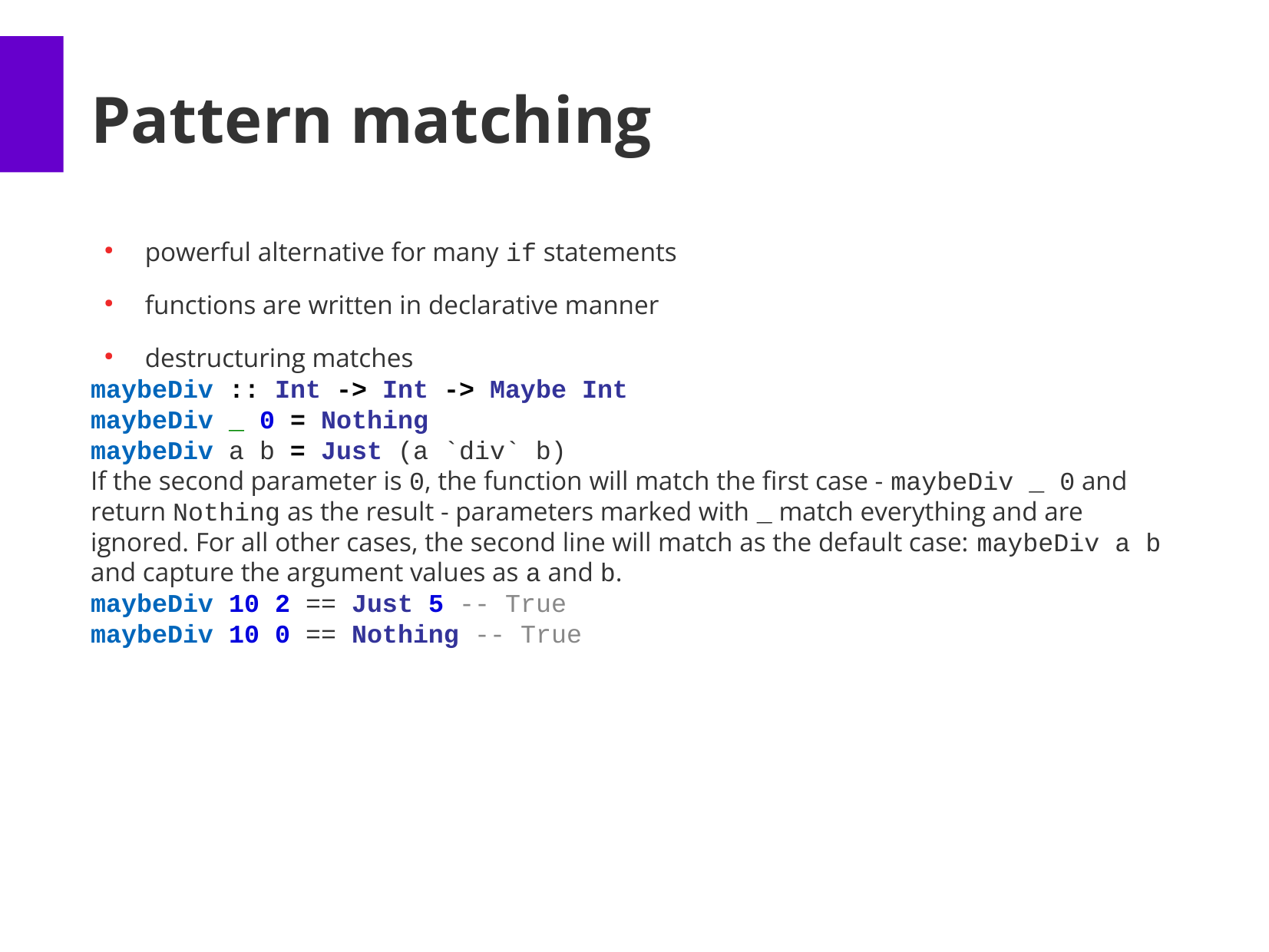

Pattern matching
powerful alternative for many if statements
functions are written in declarative manner
destructuring matches
maybeDiv :: Int -> Int -> Maybe Int
maybeDiv _ 0 = Nothing
maybeDiv a b = Just (a `div` b)
If the second parameter is 0, the function will match the first case - maybeDiv _ 0 and return Nothing as the result - parameters marked with _ match everything and are ignored. For all other cases, the second line will match as the default case: maybeDiv a b and capture the argument values as a and b.
maybeDiv 10 2 == Just 5 -- True
maybeDiv 10 0 == Nothing -- True